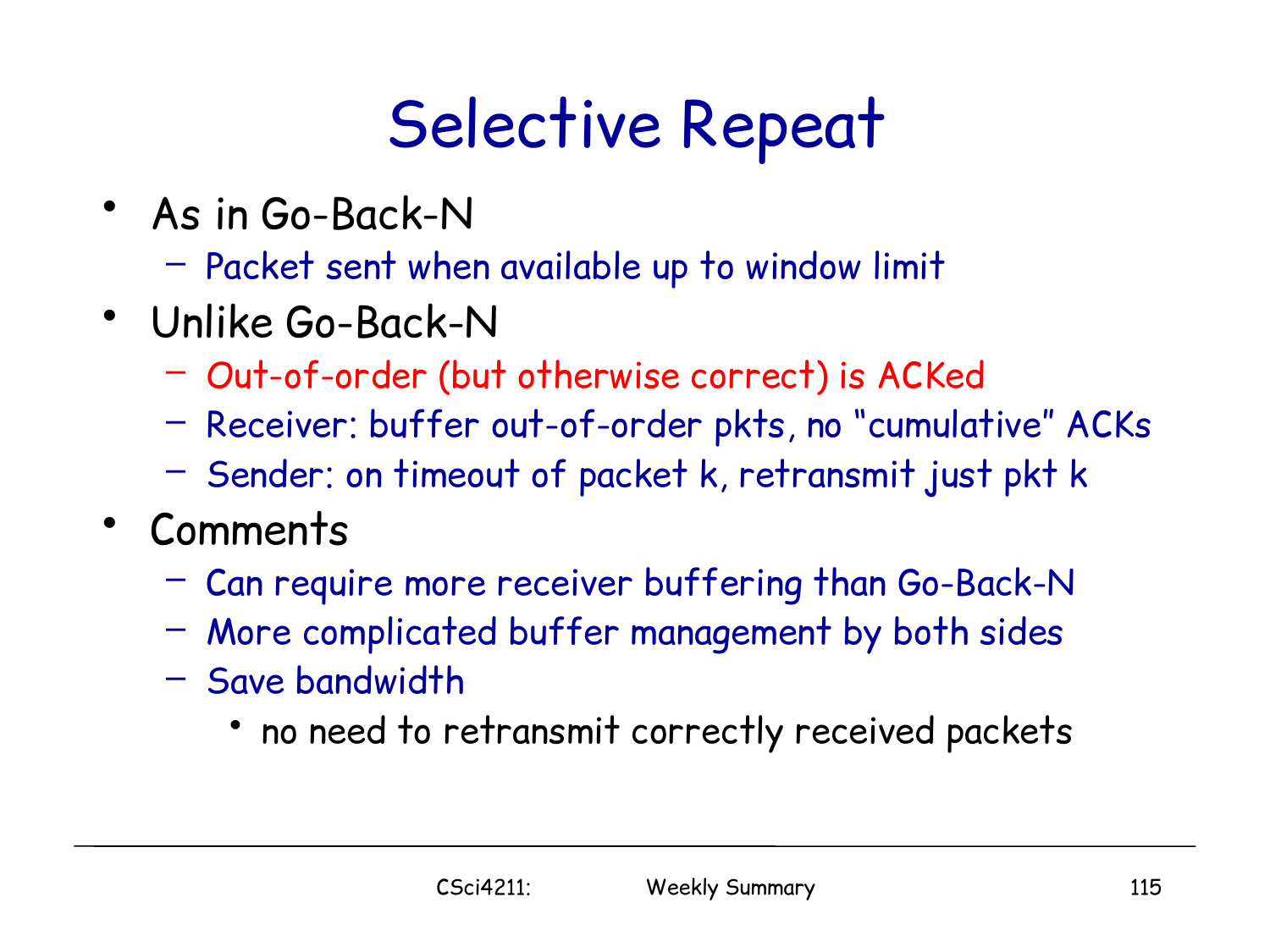

# Selective Repeat
As in Go-Back-N
Packet sent when available up to window limit
Unlike Go-Back-N
Out-of-order (but otherwise correct) is ACKed
Receiver: buffer out-of-order pkts, no “cumulative” ACKs
Sender: on timeout of packet k, retransmit just pkt k
Comments
Can require more receiver buffering than Go-Back-N
More complicated buffer management by both sides
Save bandwidth
no need to retransmit correctly received packets
CSci4211:                  Weekly Summary
115